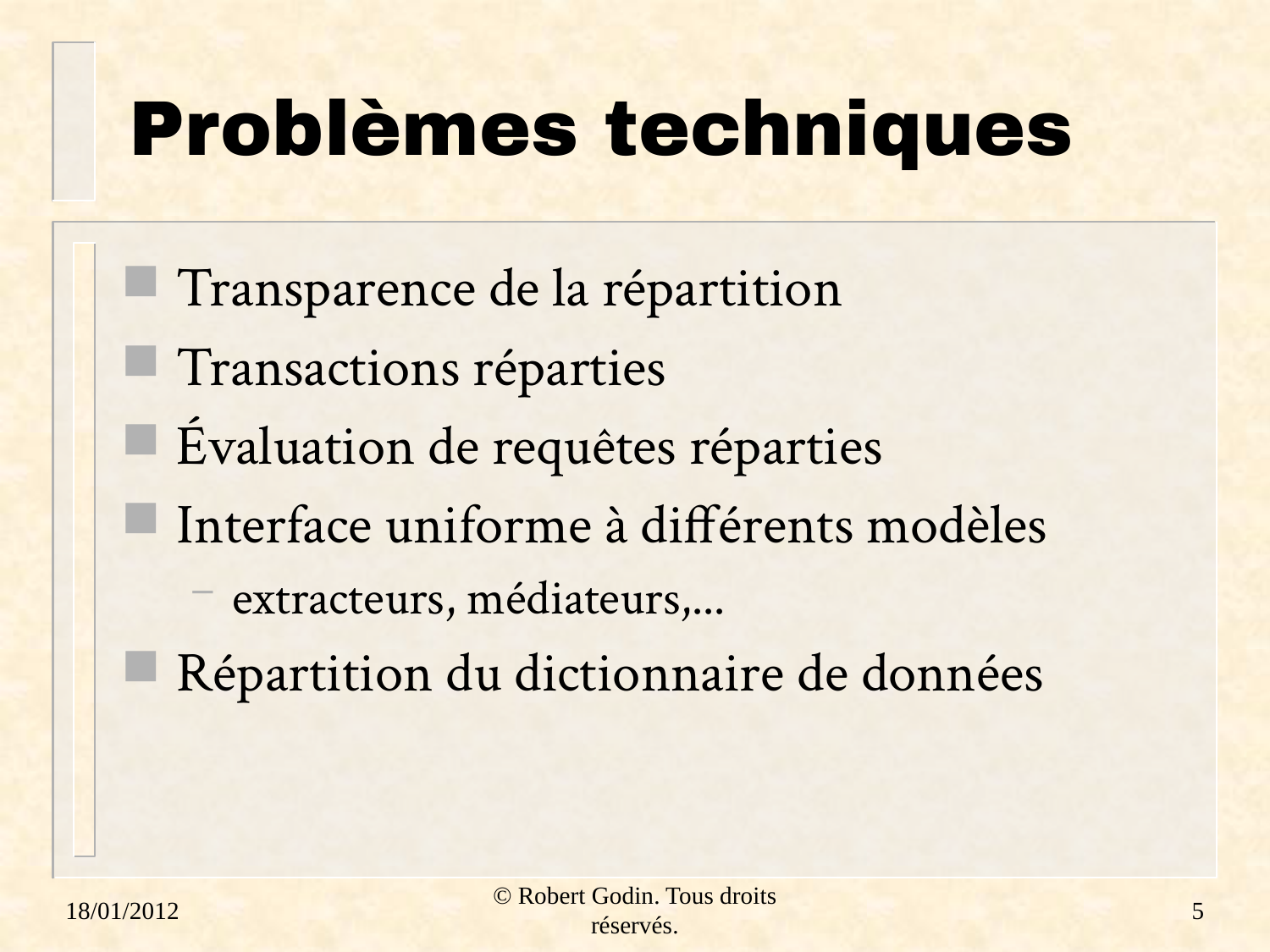

# Problèmes techniques
Transparence de la répartition
Transactions réparties
Évaluation de requêtes réparties
Interface uniforme à différents modèles
extracteurs, médiateurs,...
Répartition du dictionnaire de données
18/01/2012
© Robert Godin. Tous droits réservés.
5